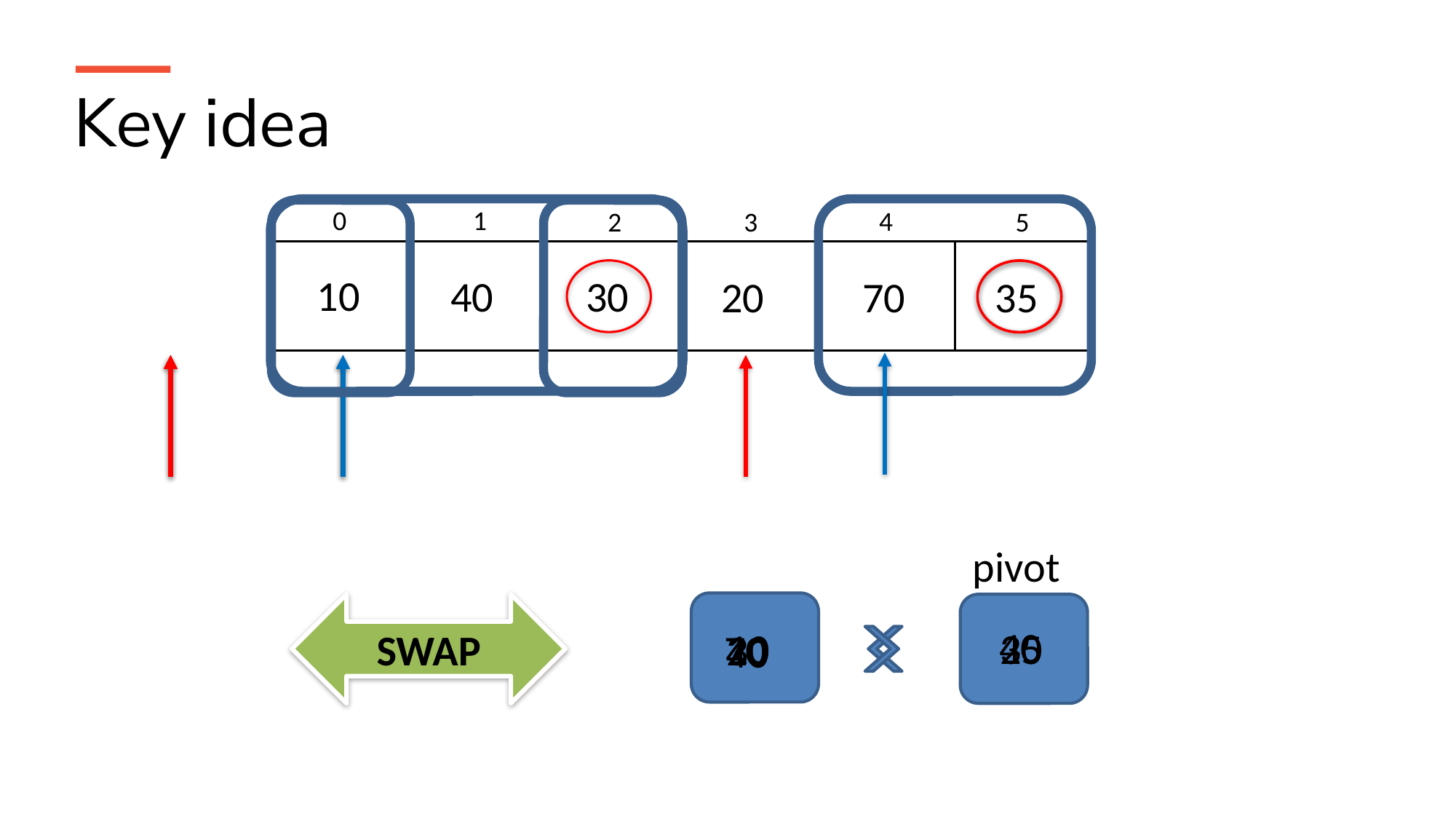

Key idea
0
1
4
2
3
5

10
30
40
70
20
35
pivot

SWAP
40
10
20
35
70
20
30
40